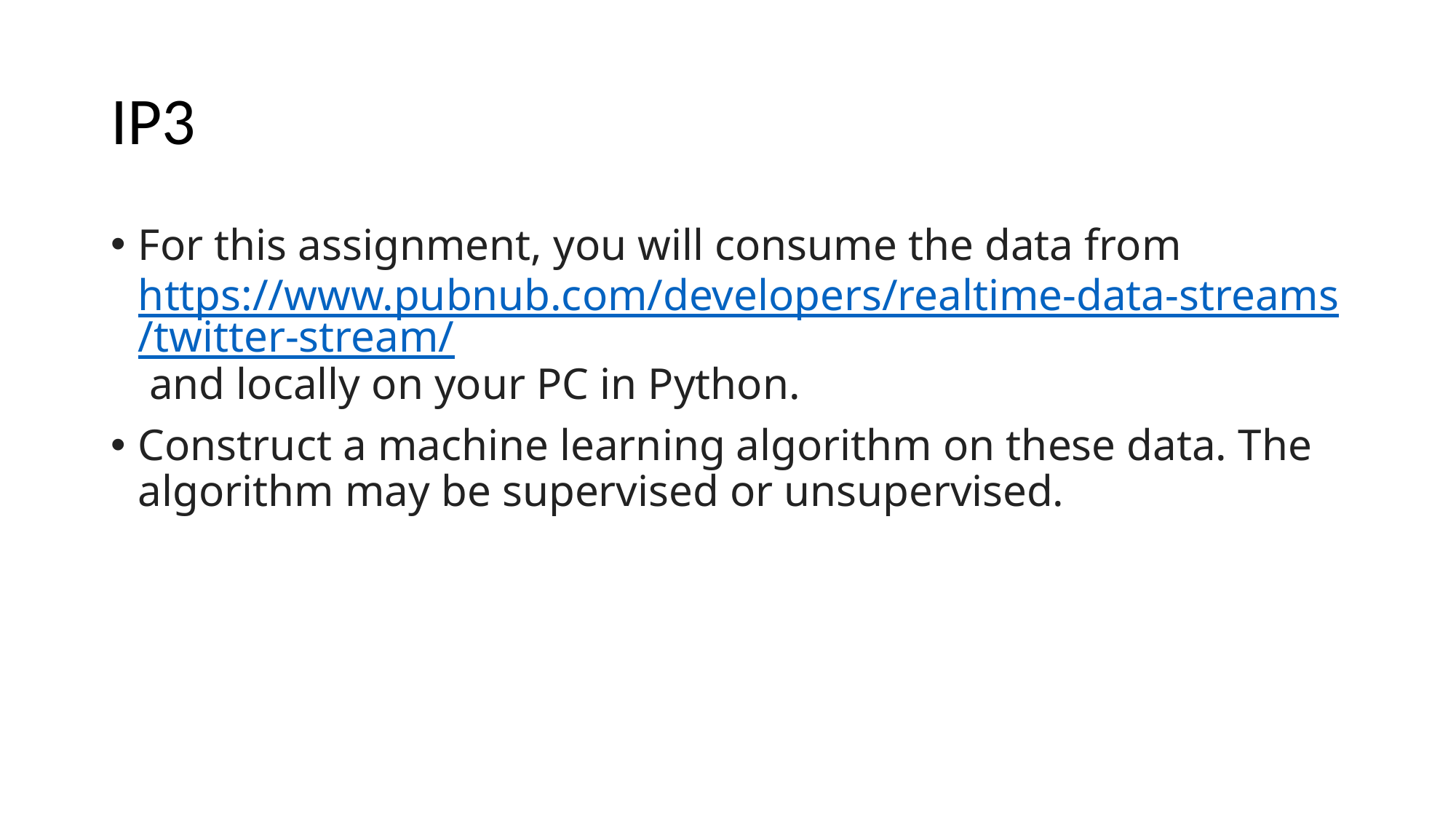

# IP3
For this assignment, you will consume the data from https://www.pubnub.com/developers/realtime-data-streams/twitter-stream/ and locally on your PC in Python.
Construct a machine learning algorithm on these data. The algorithm may be supervised or unsupervised.